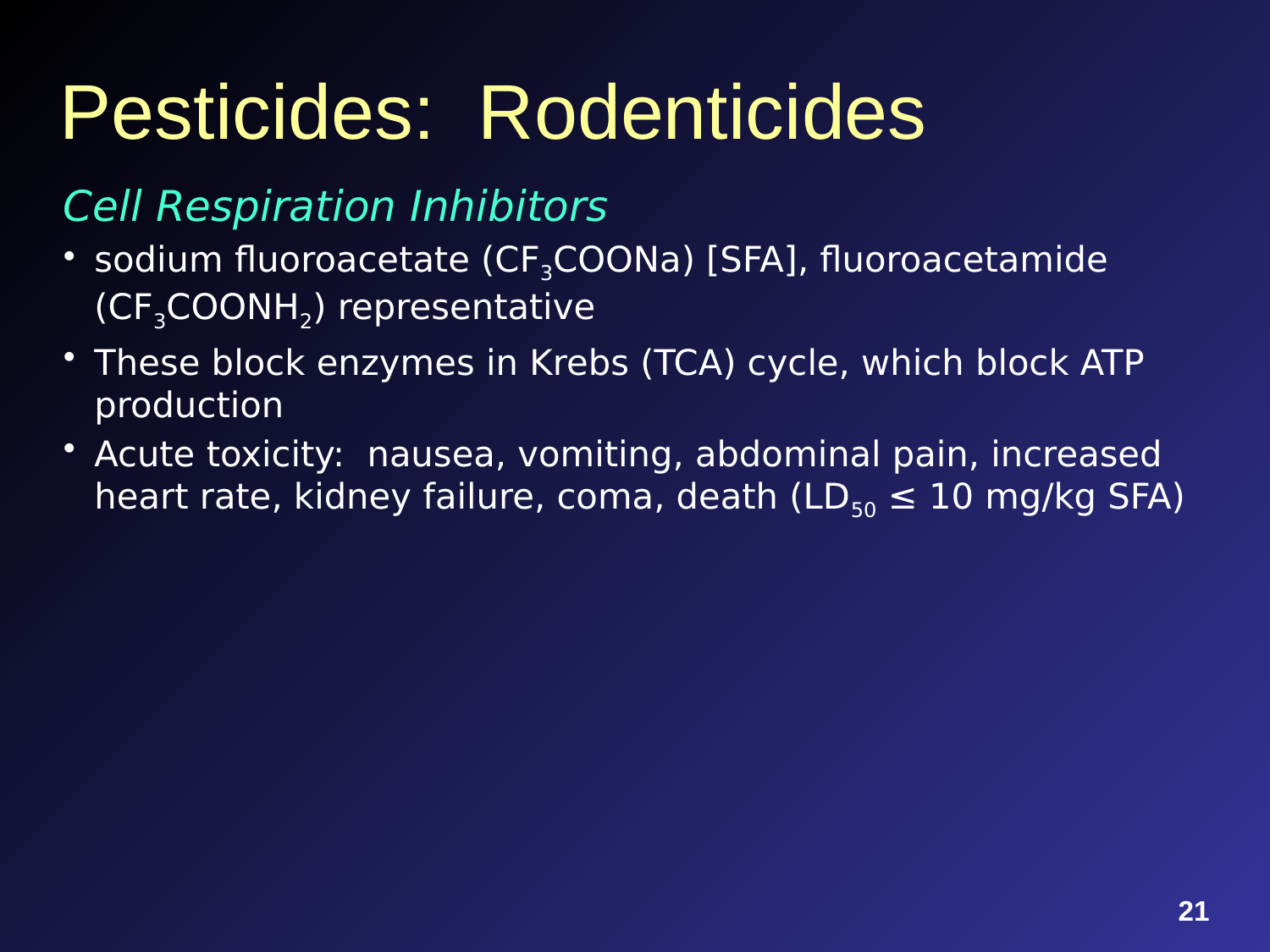

# Pesticides:  Rodenticides
Cell Respiration Inhibitors
sodium fluoroacetate (CF3COONa) [SFA], fluoroacetamide (CF3COONH2) representative
These block enzymes in Krebs (TCA) cycle, which block ATP production
Acute toxicity:  nausea, vomiting, abdominal pain, increased heart rate, kidney failure, coma, death (LD50 ≤ 10 mg/kg SFA)

21